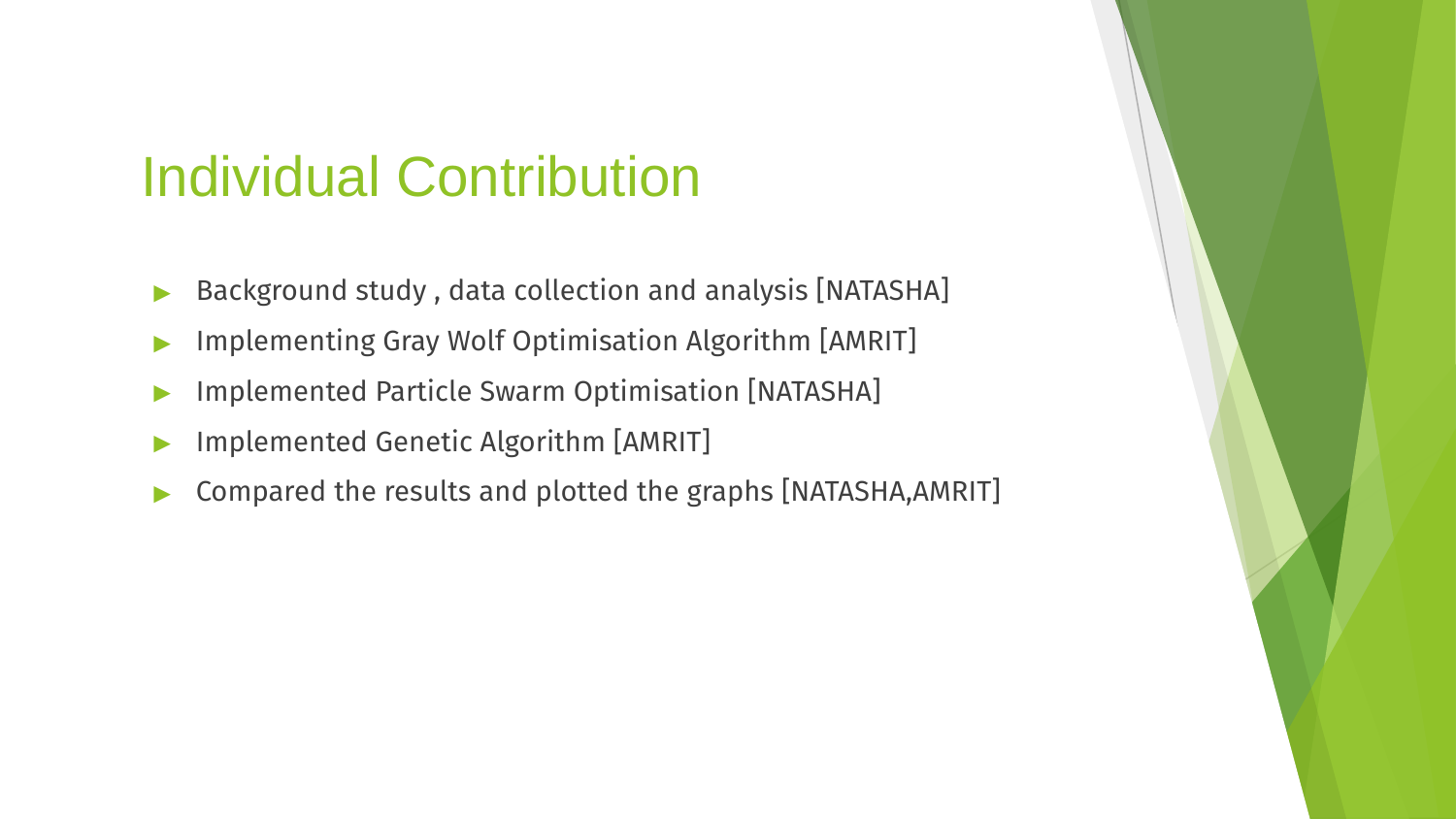

# Individual Contribution

Background study , data collection and analysis [NATASHA]
Implementing Gray Wolf Optimisation Algorithm [AMRIT]
Implemented Particle Swarm Optimisation [NATASHA]
Implemented Genetic Algorithm [AMRIT]
Compared the results and plotted the graphs [NATASHA,AMRIT]